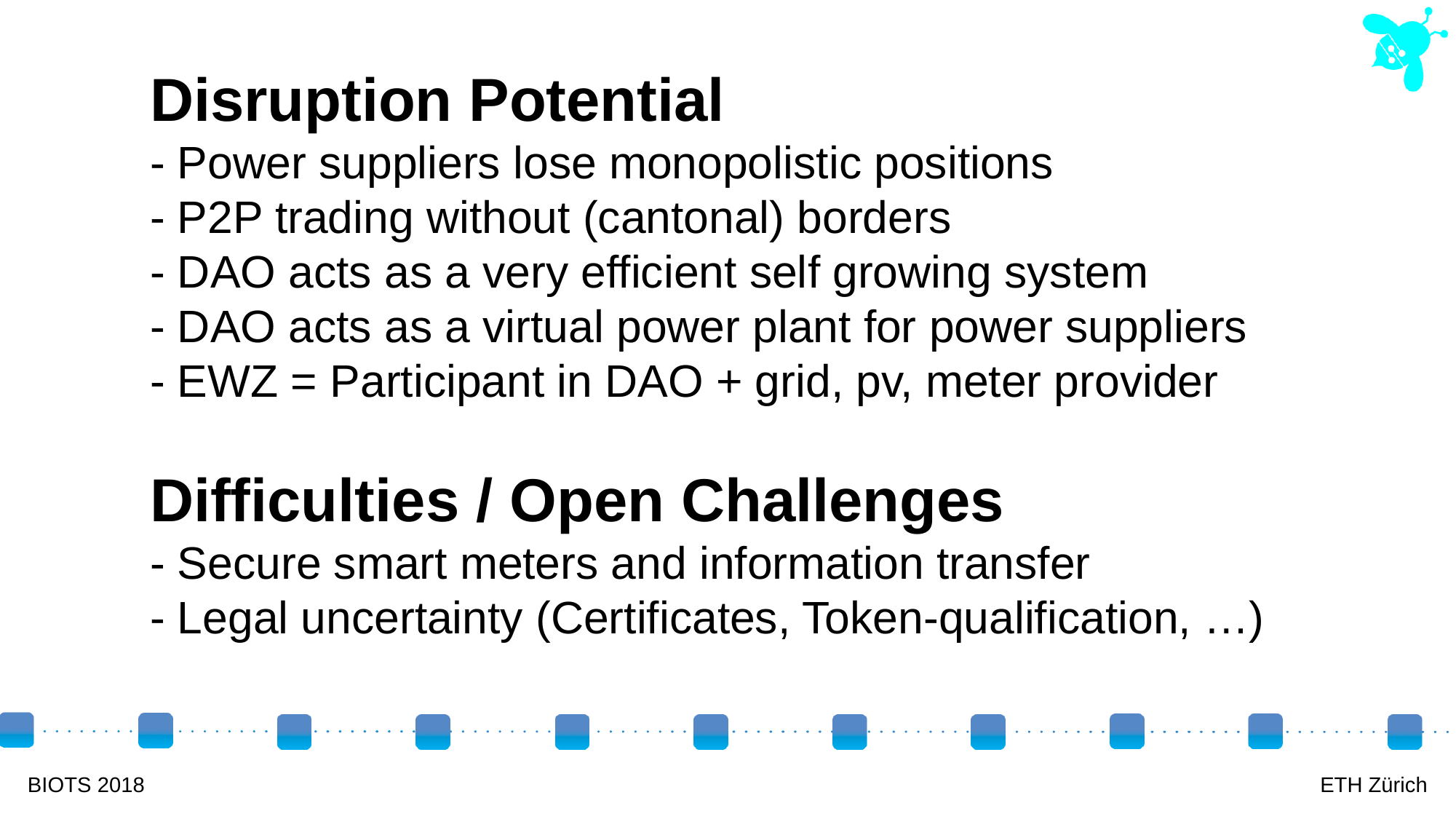

Disruption Potential
- Power suppliers lose monopolistic positions
- P2P trading without (cantonal) borders
- DAO acts as a very efficient self growing system
- DAO acts as a virtual power plant for power suppliers
- EWZ = Participant in DAO + grid, pv, meter provider

Difficulties / Open Challenges
- Secure smart meters and information transfer
- Legal uncertainty (Certificates, Token-qualification, …)